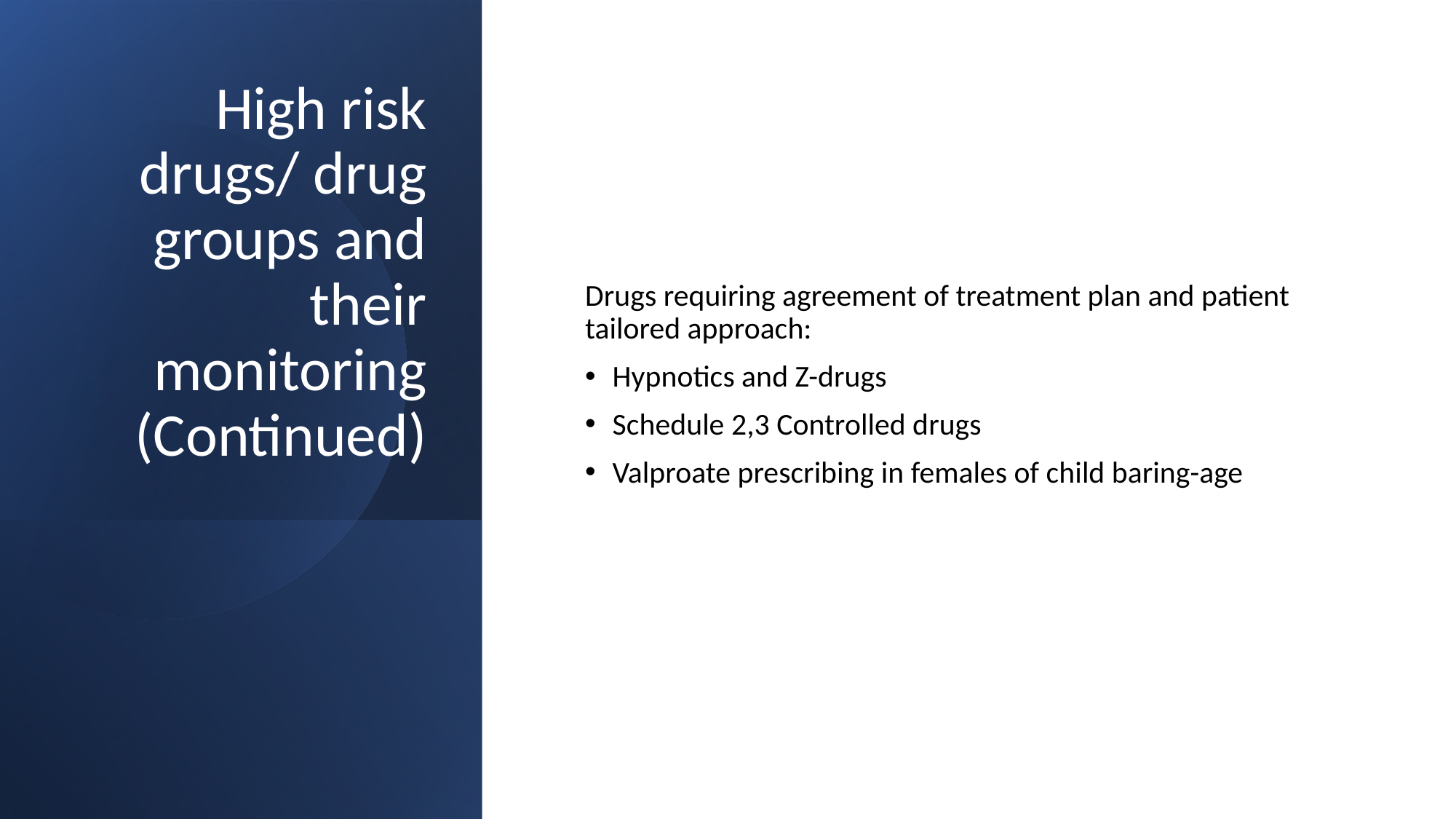

# High risk drugs/ drug groups and their monitoring (Continued)
Drugs requiring agreement of treatment plan and patient tailored approach:
Hypnotics and Z-drugs
Schedule 2,3 Controlled drugs
Valproate prescribing in females of child baring-age